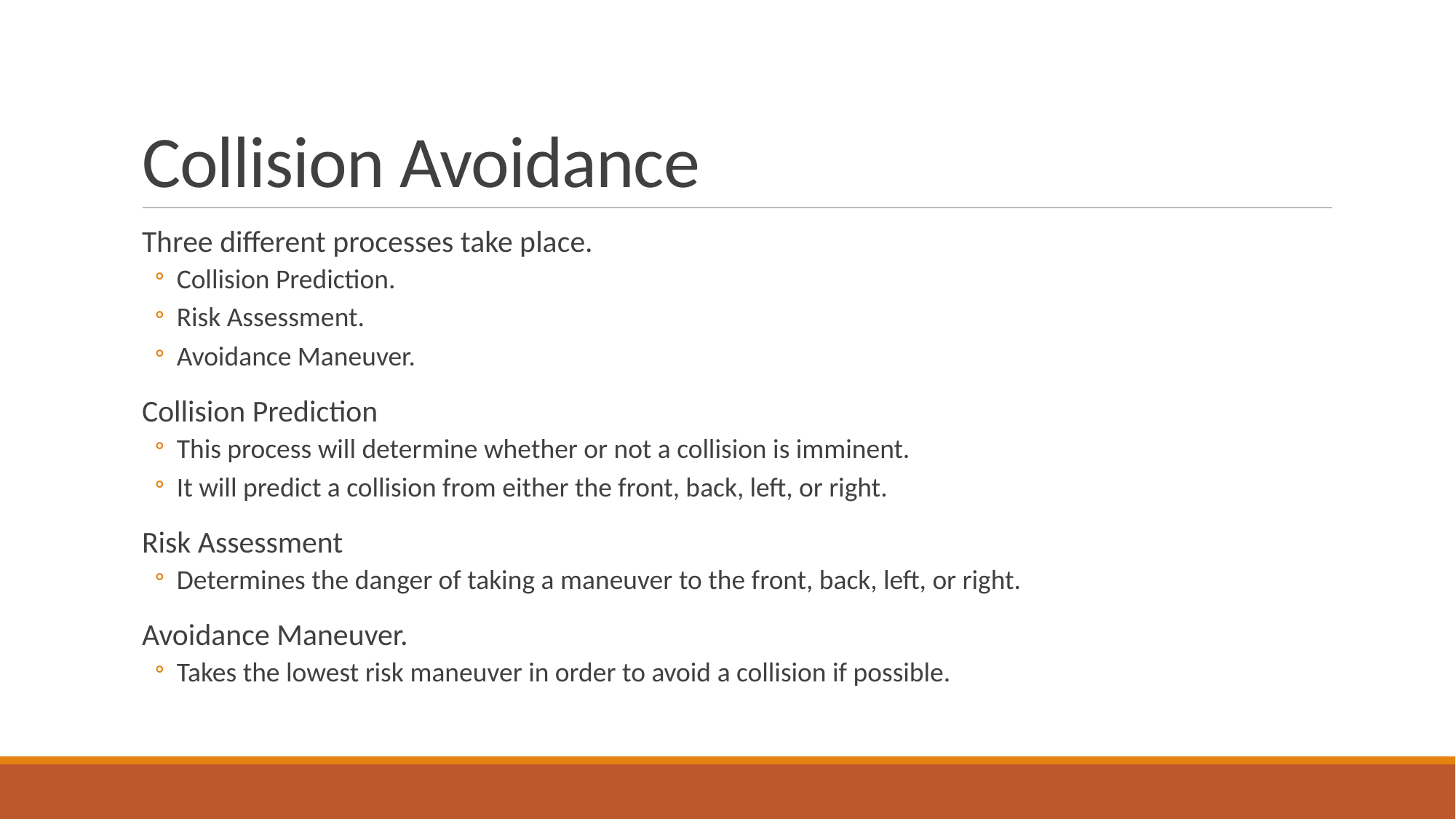

# Collision Avoidance
Three different processes take place.
Collision Prediction.
Risk Assessment.
Avoidance Maneuver.
Collision Prediction
This process will determine whether or not a collision is imminent.
It will predict a collision from either the front, back, left, or right.
Risk Assessment
Determines the danger of taking a maneuver to the front, back, left, or right.
Avoidance Maneuver.
Takes the lowest risk maneuver in order to avoid a collision if possible.